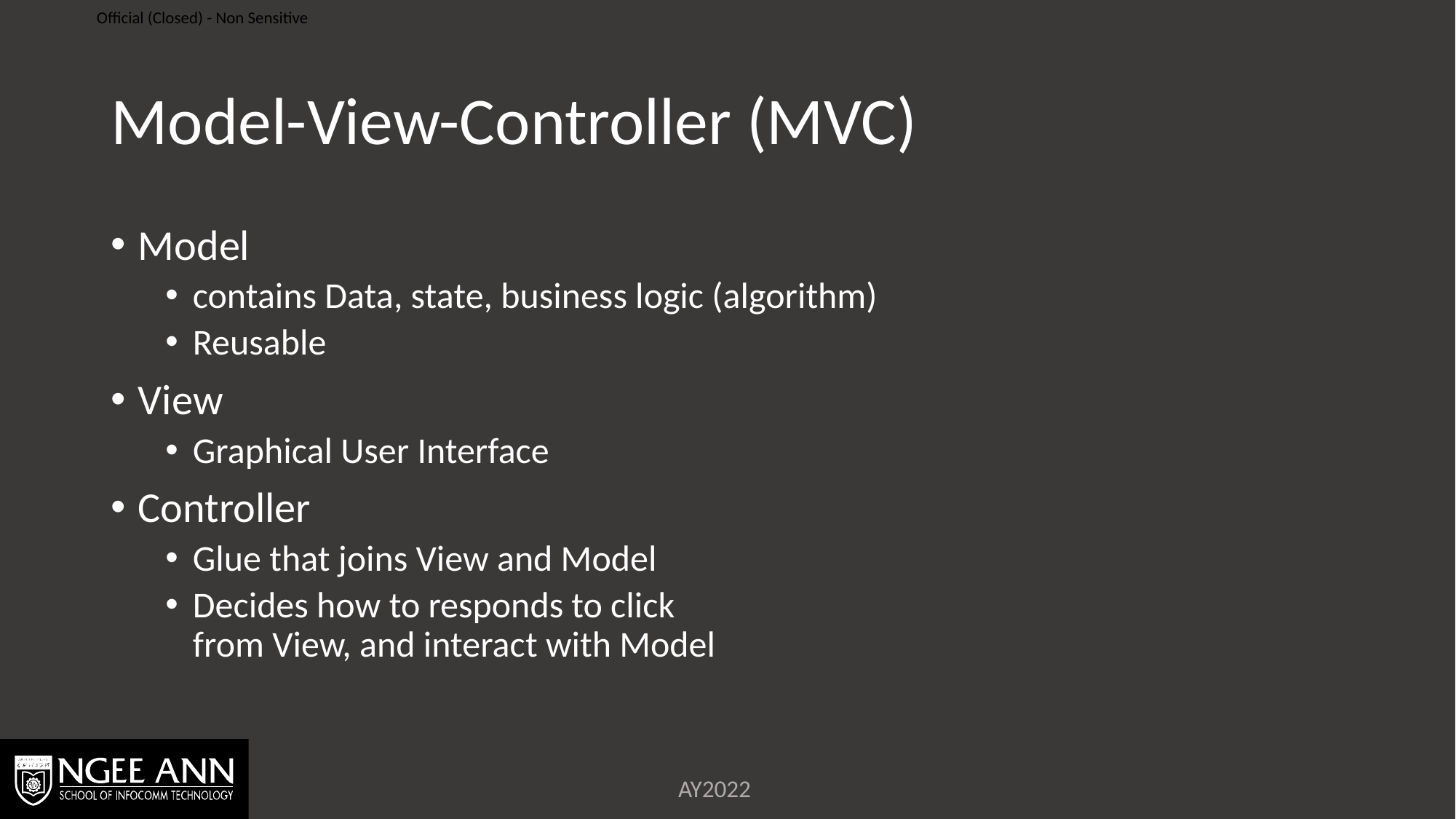

# Model-View-Controller (MVC)
Model
contains Data, state, business logic (algorithm)
Reusable
View
Graphical User Interface
Controller
Glue that joins View and Model
Decides how to responds to click
from View, and interact with Model